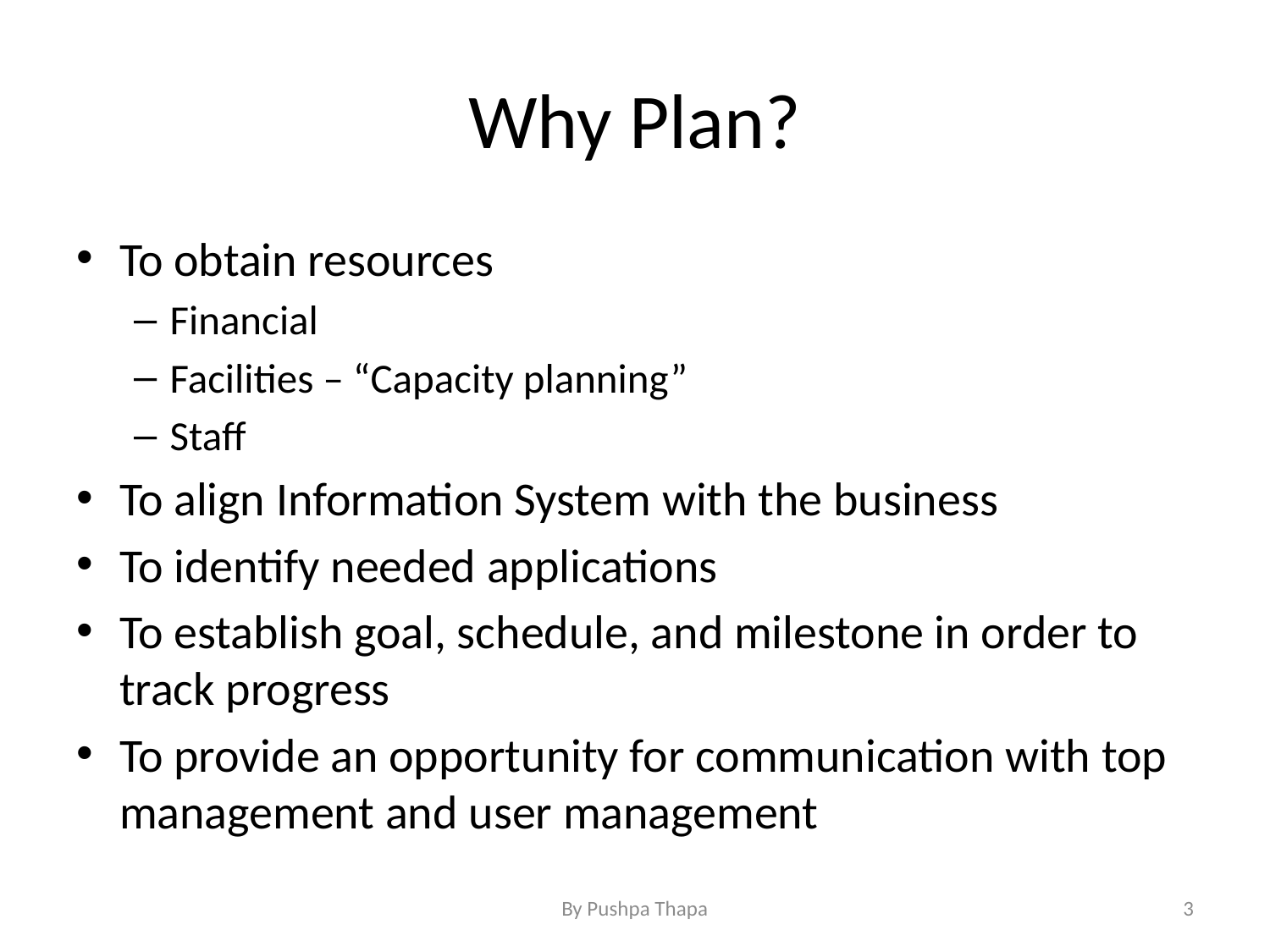

# Why Plan?
To obtain resources
Financial
Facilities – “Capacity planning”
Staff
To align Information System with the business
To identify needed applications
To establish goal, schedule, and milestone in order to track progress
To provide an opportunity for communication with top management and user management

By Pushpa Thapa
3